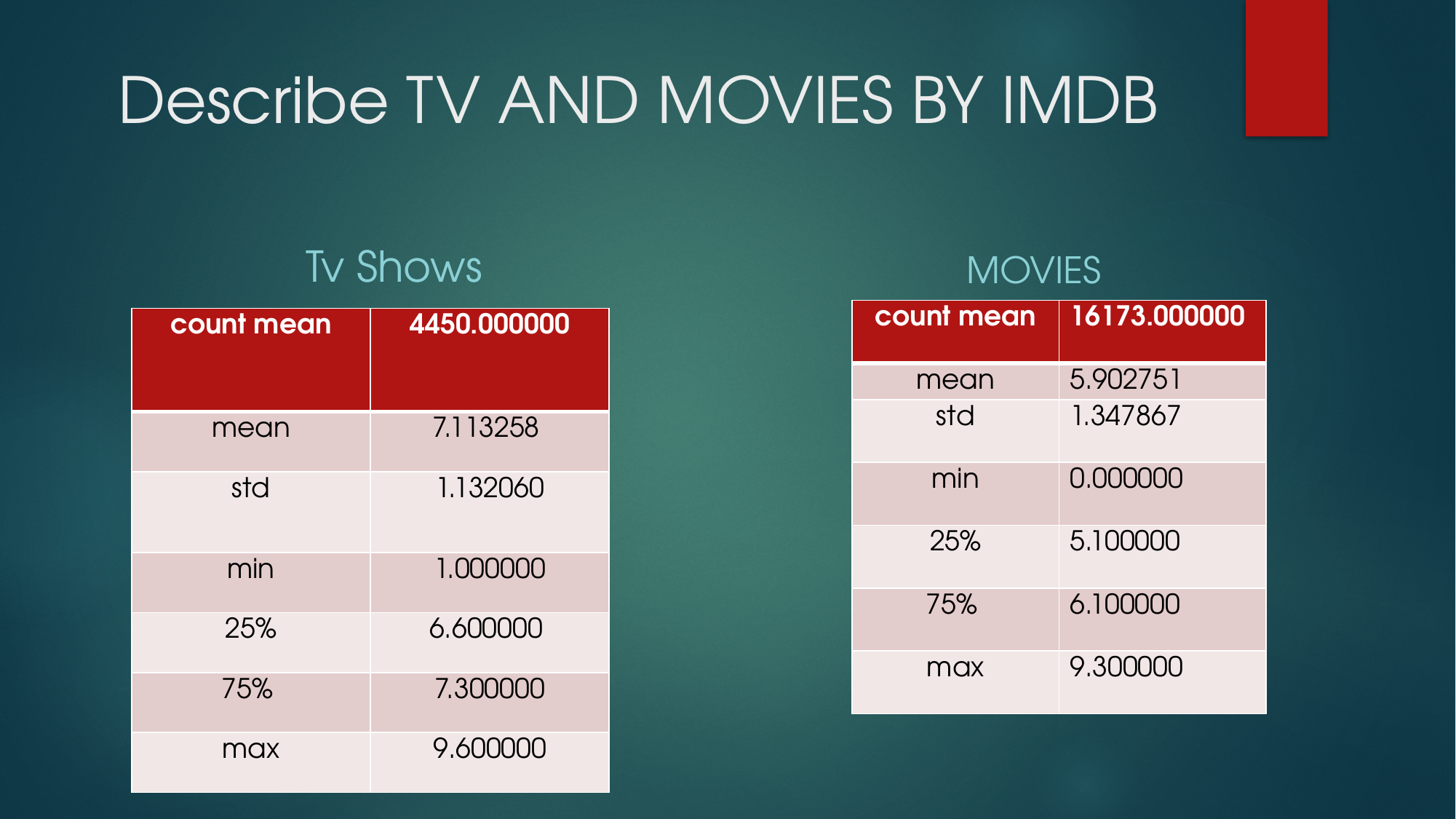

# Describe TV AND MOVIES BY IMDB
Tv Shows
MOVIES
| count mean | 16173.000000 |
| --- | --- |
| mean | 5.902751 |
| std | 1.347867 |
| min | 0.000000 |
| 25% | 5.100000 |
| 75% | 6.100000 |
| max | 9.300000 |
| count mean | 4450.000000 |
| --- | --- |
| mean | 7.113258 |
| std | 1.132060 |
| min | 1.000000 |
| 25% | 6.600000 |
| 75% | 7.300000 |
| max | 9.600000 |